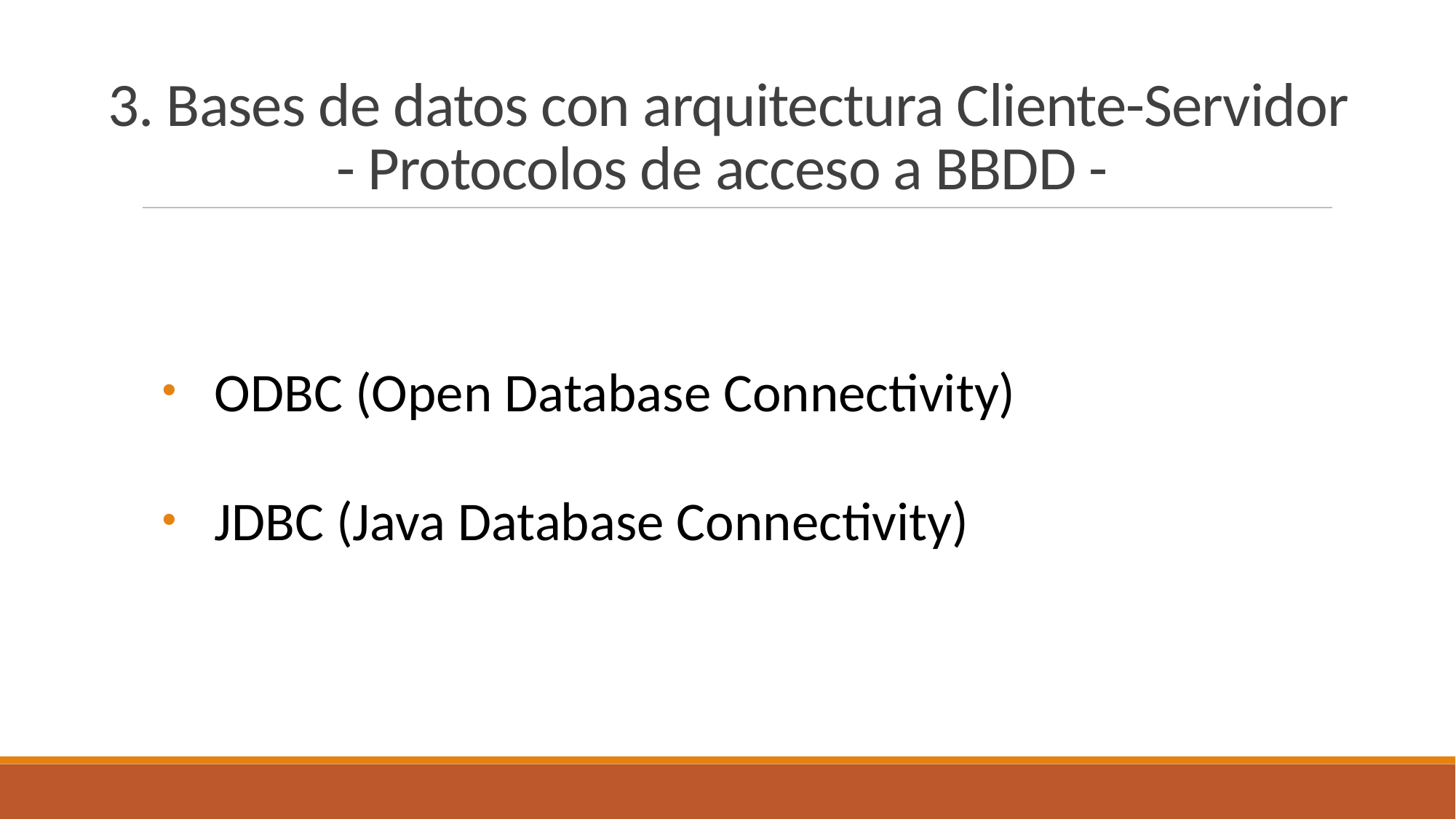

3. Bases de datos con arquitectura Cliente-Servidor
- Protocolos de acceso a BBDD -
ODBC (Open Database Connectivity)
JDBC (Java Database Connectivity)